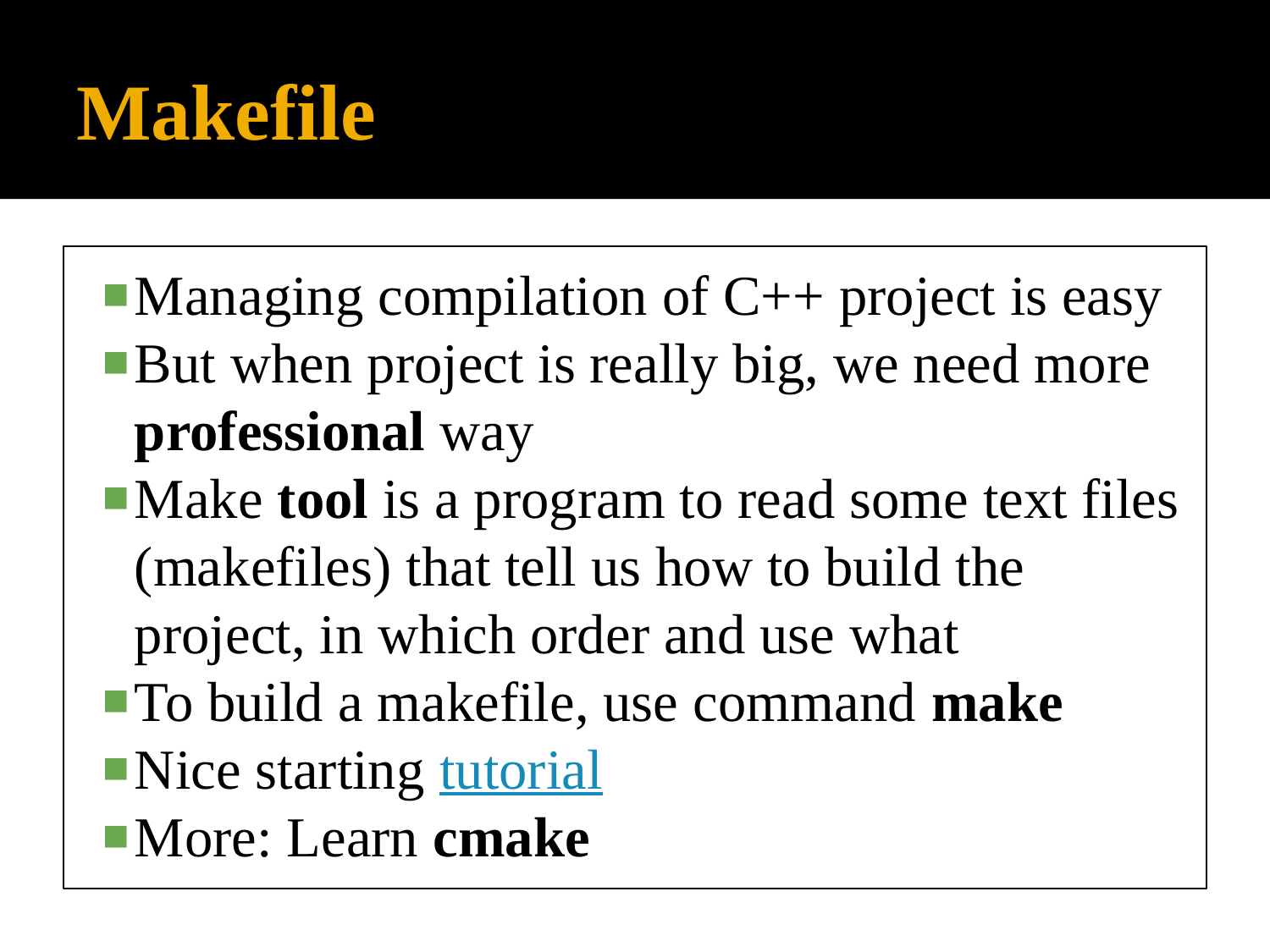

# Makefile
Managing compilation of C++ project is easy
But when project is really big, we need more professional way
Make tool is a program to read some text files (makefiles) that tell us how to build the project, in which order and use what
To build a makefile, use command make
Nice starting tutorial
More: Learn cmake